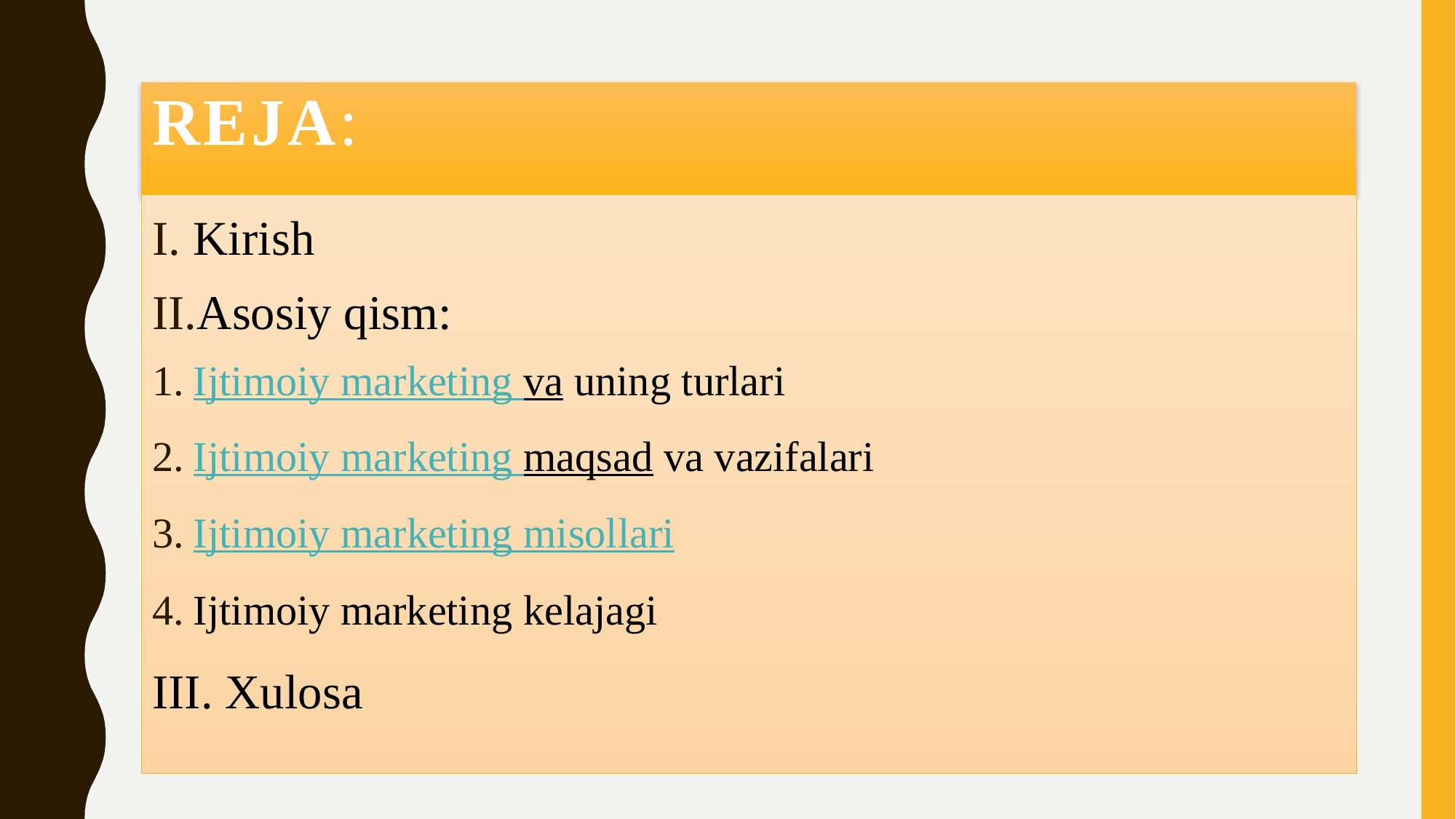

# Reja:
Kirish
Asosiy qism:
Ijtimoiy marketing va uning turlari
Ijtimoiy marketing maqsad va vazifalari
Ijtimoiy marketing misollari
Ijtimoiy marketing kelajagi
III. Xulosa